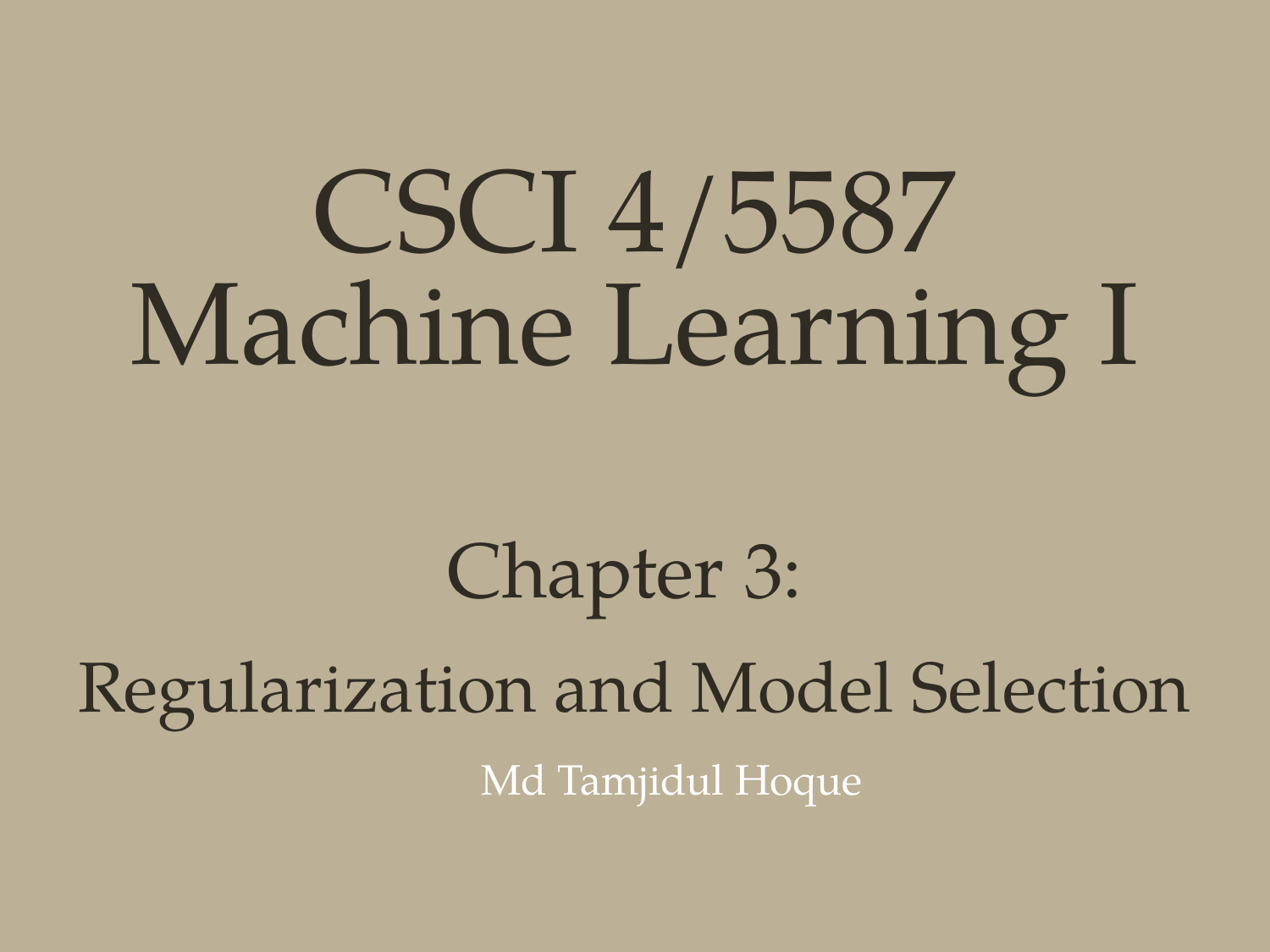

# CSCI 4/5587 Machine Learning I Chapter 3: Regularization and Model Selection

Md Tamjidul Hoque